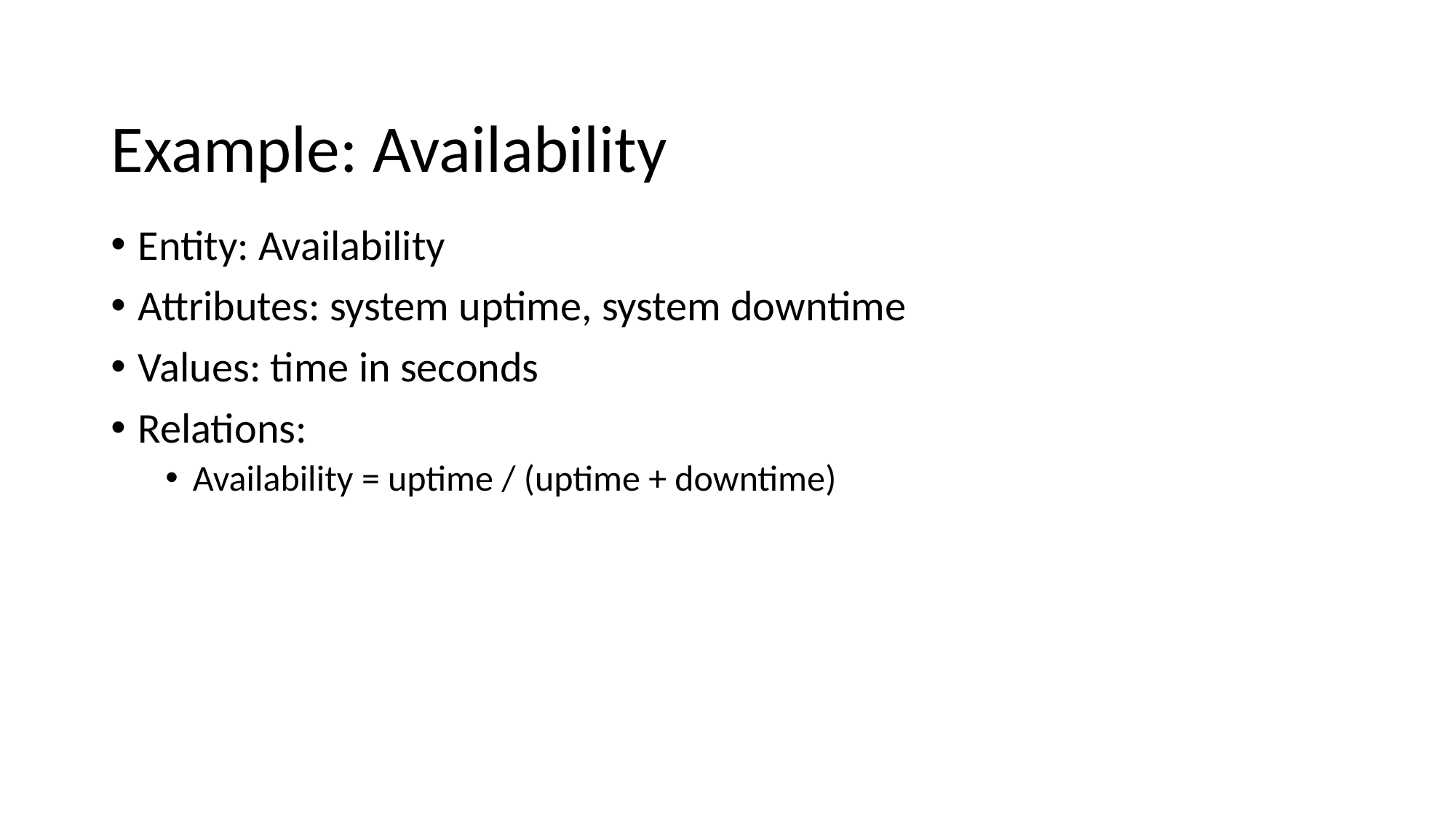

# Example: Availability
Entity: Availability
Attributes: system uptime, system downtime
Values: time in seconds
Relations:
Availability = uptime / (uptime + downtime)